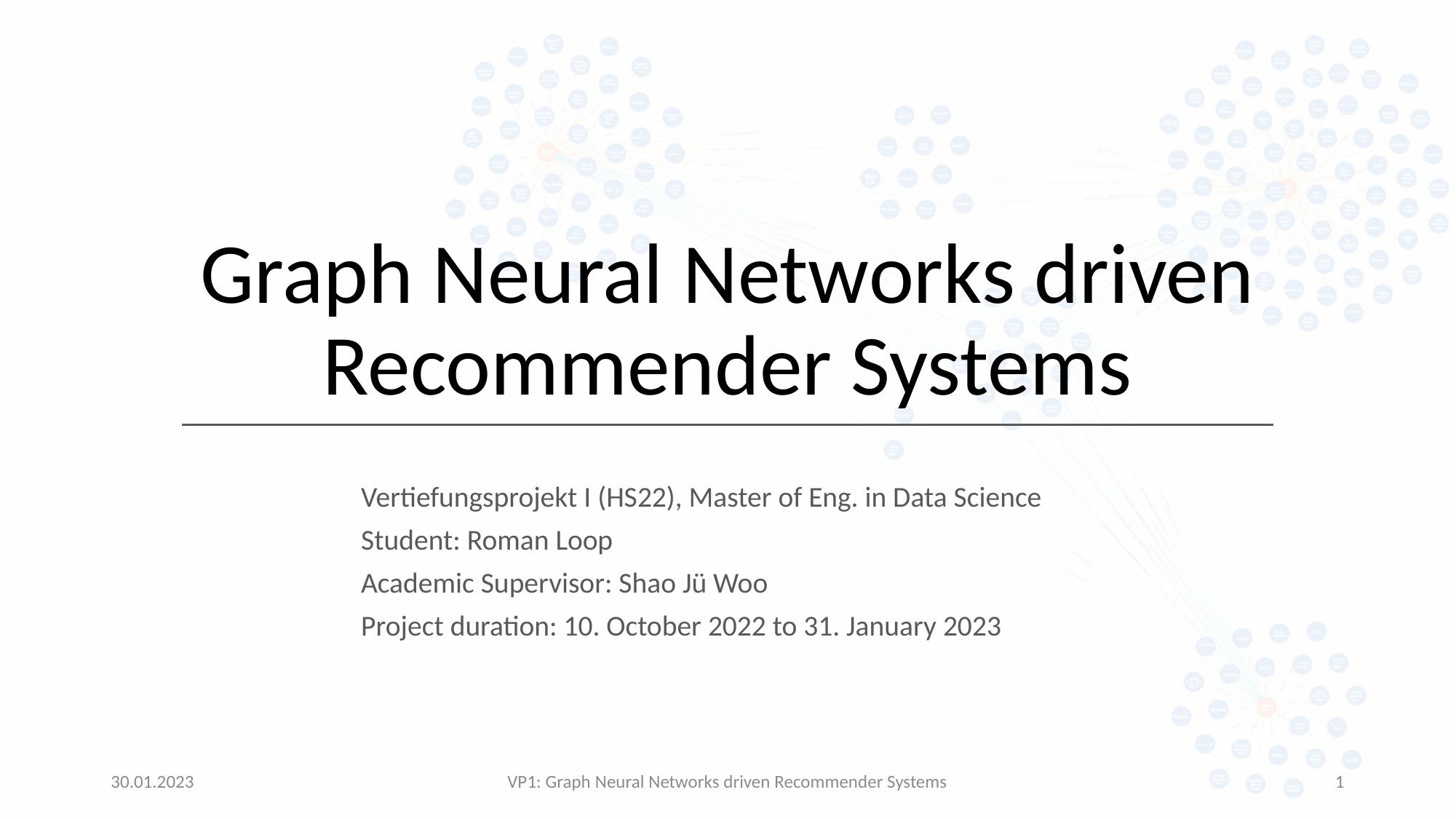

# Graph Neural Networks driven Recommender Systems

Vertiefungsprojekt I (HS22), Master of Eng. in Data Science
Student: Roman Loop
Academic Supervisor: Shao Jü Woo
Project duration: 10. October 2022 to 31. January 2023
30.01.2023
VP1: Graph Neural Networks driven Recommender Systems
1